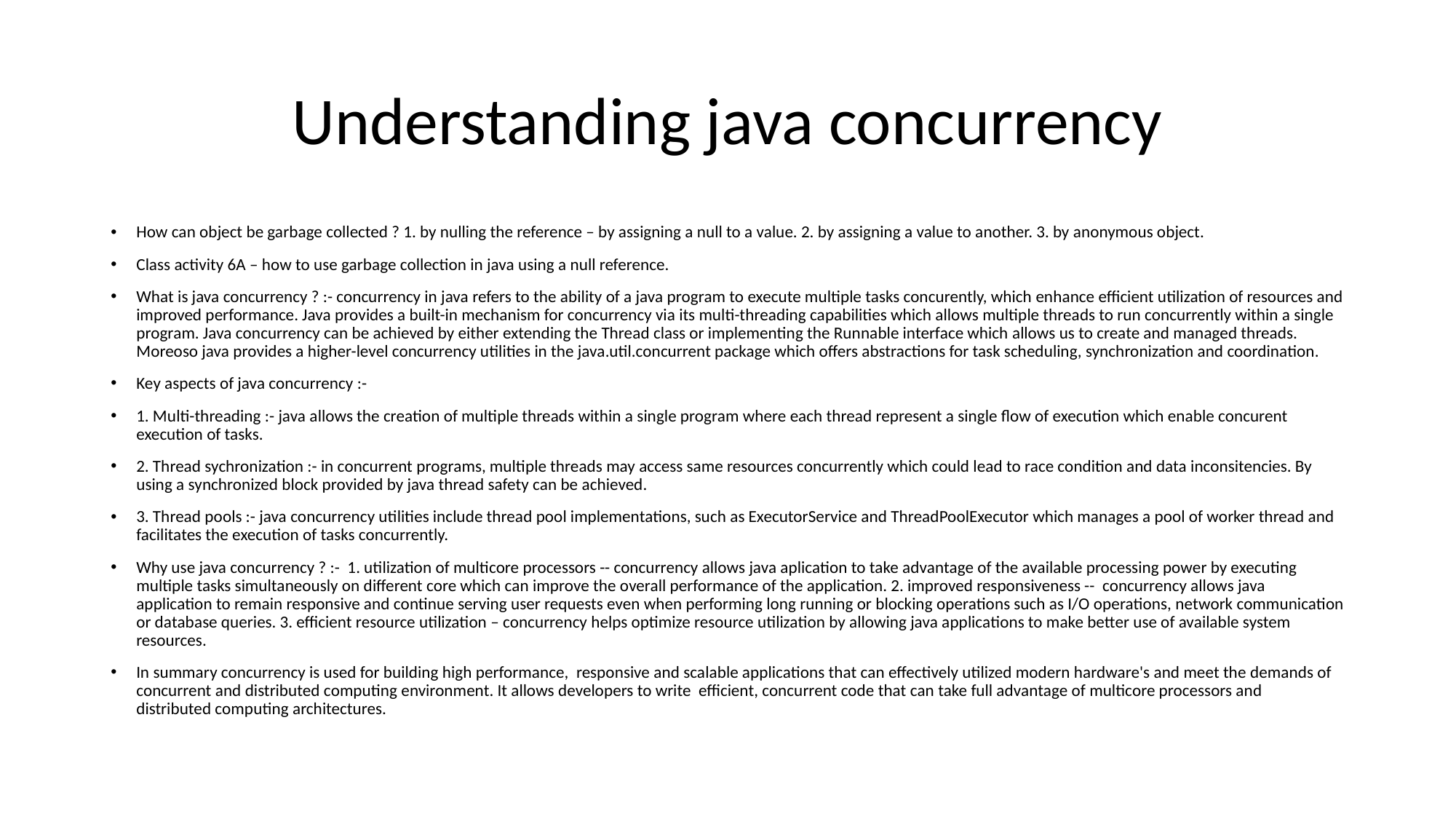

# Understanding java concurrency
How can object be garbage collected ? 1. by nulling the reference – by assigning a null to a value. 2. by assigning a value to another. 3. by anonymous object.
Class activity 6A – how to use garbage collection in java using a null reference.
What is java concurrency ? :- concurrency in java refers to the ability of a java program to execute multiple tasks concurently, which enhance efficient utilization of resources and improved performance. Java provides a built-in mechanism for concurrency via its multi-threading capabilities which allows multiple threads to run concurrently within a single program. Java concurrency can be achieved by either extending the Thread class or implementing the Runnable interface which allows us to create and managed threads. Moreoso java provides a higher-level concurrency utilities in the java.util.concurrent package which offers abstractions for task scheduling, synchronization and coordination.
Key aspects of java concurrency :-
1. Multi-threading :- java allows the creation of multiple threads within a single program where each thread represent a single flow of execution which enable concurent execution of tasks.
2. Thread sychronization :- in concurrent programs, multiple threads may access same resources concurrently which could lead to race condition and data inconsitencies. By using a synchronized block provided by java thread safety can be achieved.
3. Thread pools :- java concurrency utilities include thread pool implementations, such as ExecutorService and ThreadPoolExecutor which manages a pool of worker thread and facilitates the execution of tasks concurrently.
Why use java concurrency ? :-  1. utilization of multicore processors -- concurrency allows java aplication to take advantage of the available processing power by executing multiple tasks simultaneously on different core which can improve the overall performance of the application. 2. improved responsiveness --  concurrency allows java application to remain responsive and continue serving user requests even when performing long running or blocking operations such as I/O operations, network communication or database queries. 3. efficient resource utilization – concurrency helps optimize resource utilization by allowing java applications to make better use of available system resources.
In summary concurrency is used for building high performance,  responsive and scalable applications that can effectively utilized modern hardware's and meet the demands of concurrent and distributed computing environment. It allows developers to write  efficient, concurrent code that can take full advantage of multicore processors and distributed computing architectures.